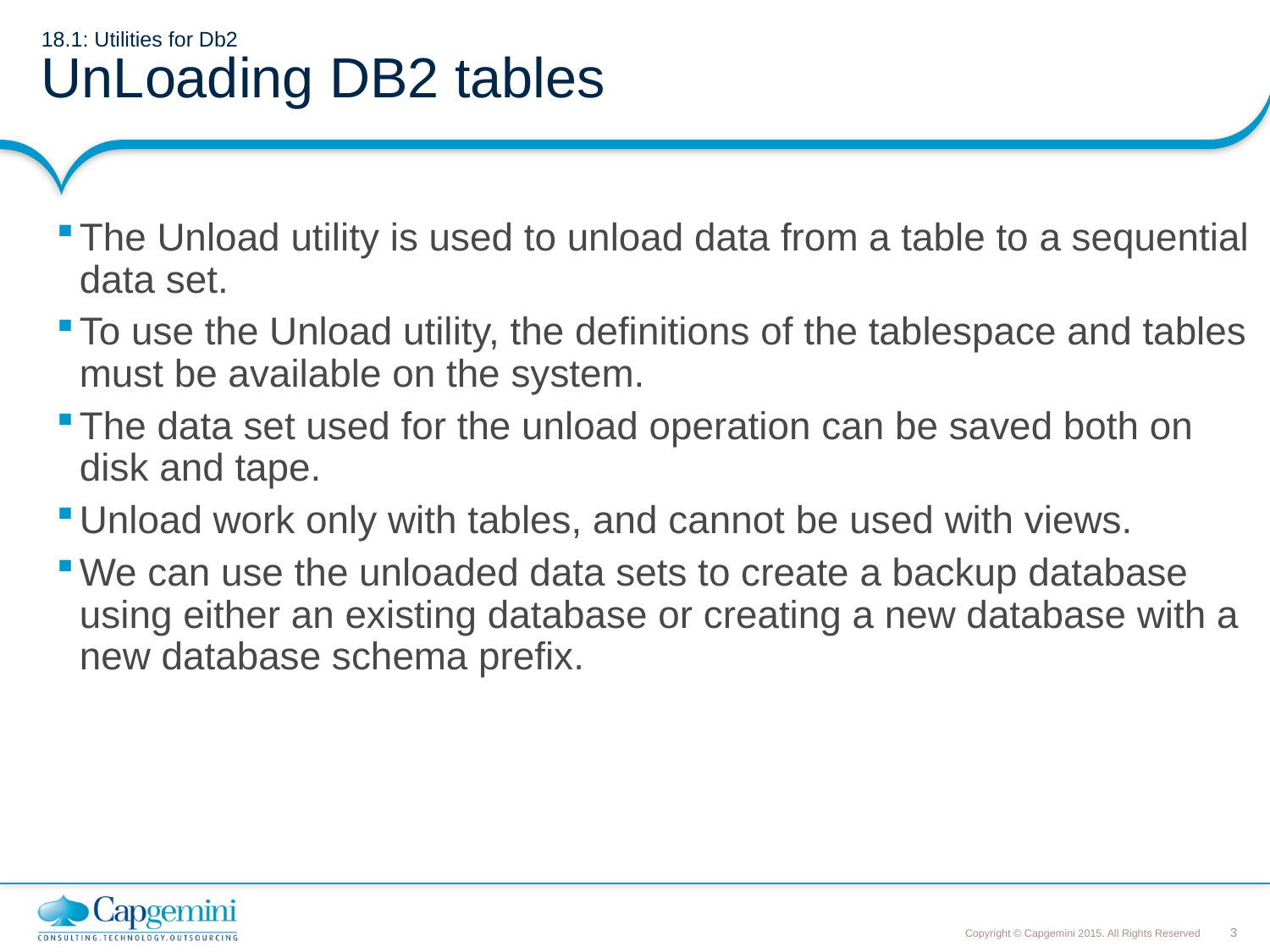

# 18.1: Utilities for Db2 UnLoading DB2 tables
The Unload utility is used to unload data from a table to a sequential data set.
To use the Unload utility, the definitions of the tablespace and tables must be available on the system.
The data set used for the unload operation can be saved both on disk and tape.
Unload work only with tables, and cannot be used with views.
We can use the unloaded data sets to create a backup database using either an existing database or creating a new database with a new database schema prefix.